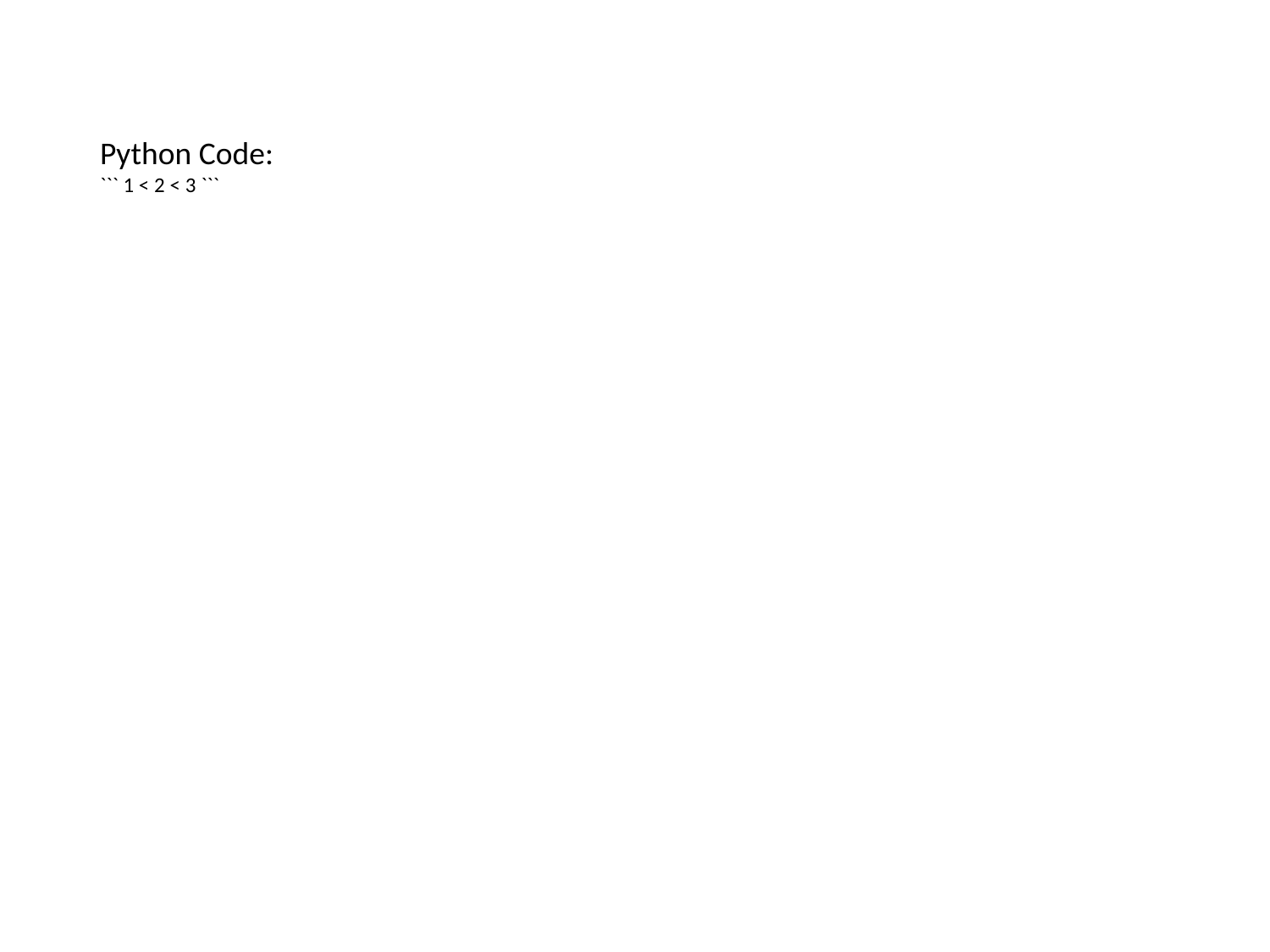

Python Code:
``` 1 < 2 < 3 ```